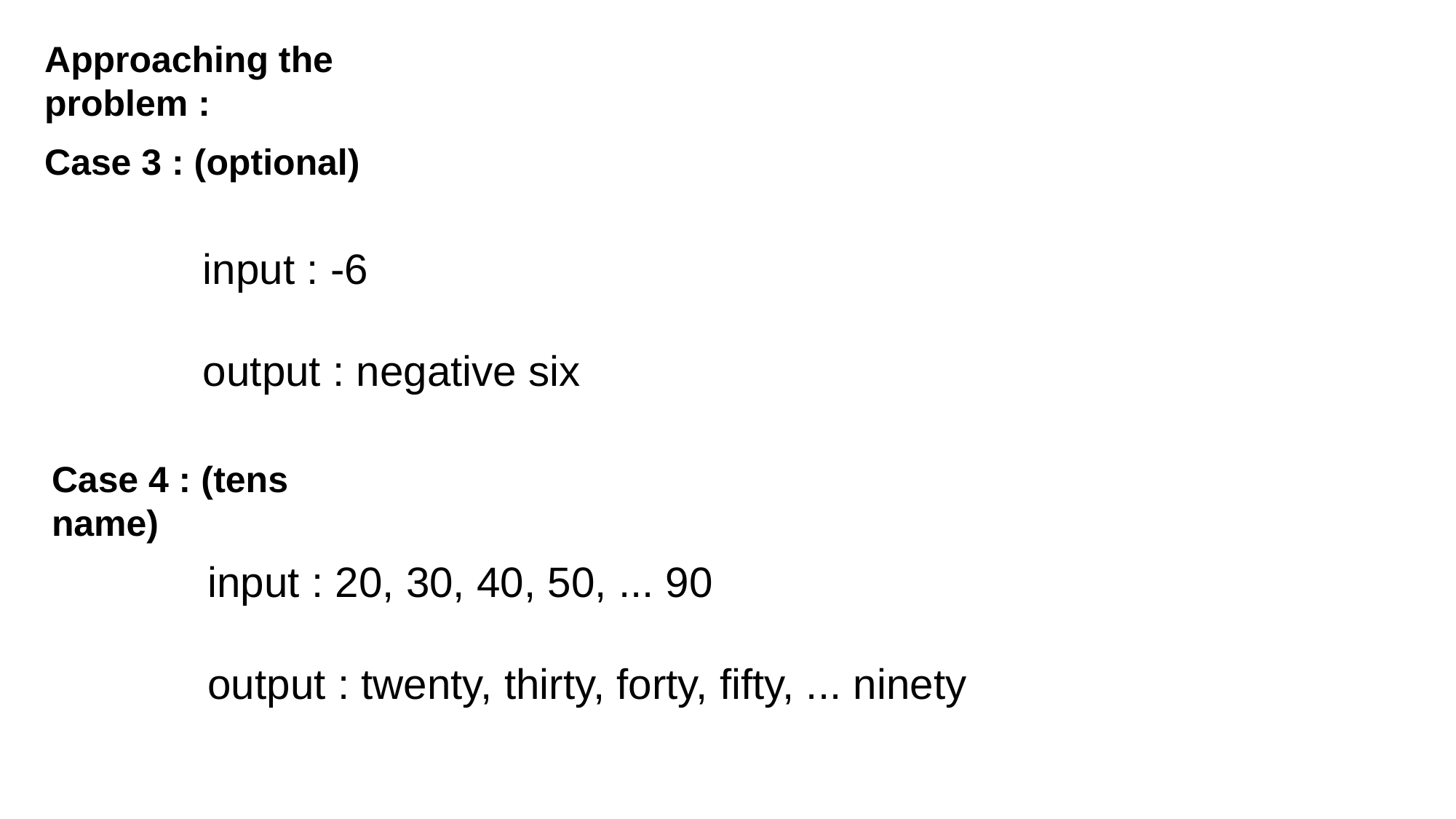

Approaching the problem :
Case 3 : (optional)
input : -6

output : negative six
Case 4 : (tens name)
input : 20, 30, 40, 50, ... 90

output : twenty, thirty, forty, fifty, ... ninety